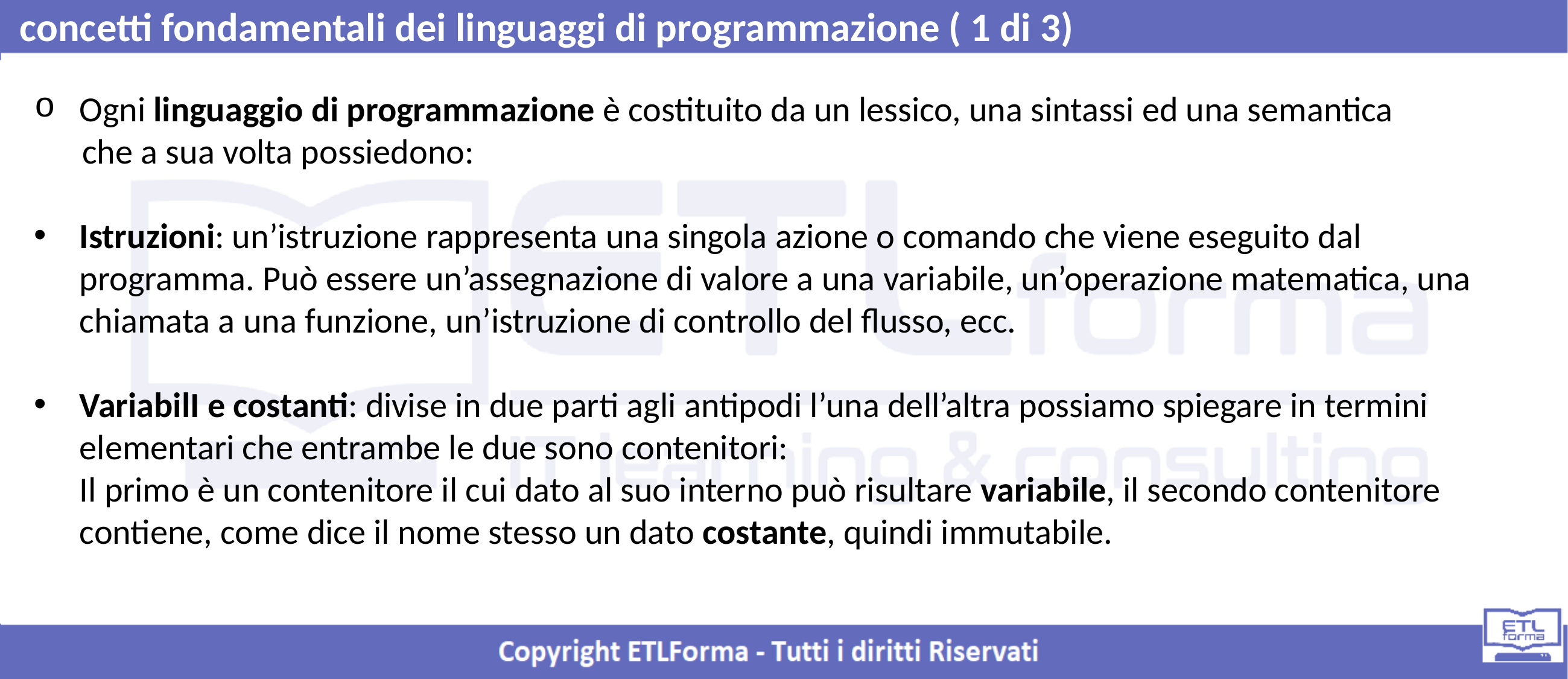

concetti fondamentali dei linguaggi di programmazione ( 1 di 3)
Ogni linguaggio di programmazione è costituito da un lessico, una sintassi ed una semantica
      che a sua volta possiedono:

Istruzioni: un’istruzione rappresenta una singola azione o comando che viene eseguito dal programma. Può essere un’assegnazione di valore a una variabile, un’operazione matematica, una chiamata a una funzione, un’istruzione di controllo del flusso, ecc.

VariabilI e costanti: divise in due parti agli antipodi l’una dell’altra possiamo spiegare in termini elementari che entrambe le due sono contenitori:
Il primo è un contenitore il cui dato al suo interno può risultare variabile, il secondo contenitore contiene, come dice il nome stesso un dato costante, quindi immutabile.